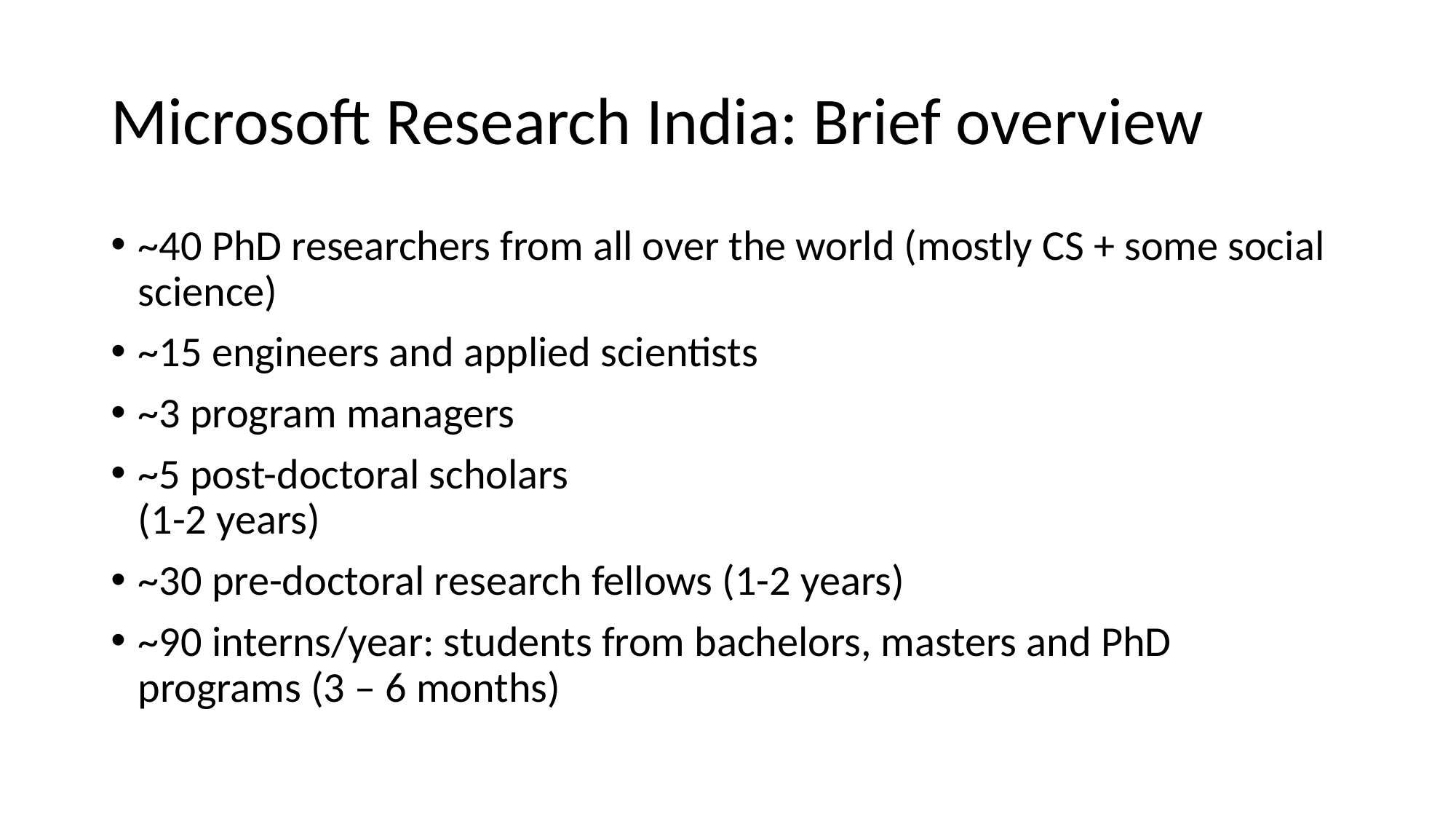

# Microsoft Research India: Brief overview
~40 PhD researchers from all over the world (mostly CS + some social science)
~15 engineers and applied scientists
~3 program managers
~5 post-doctoral scholars
(1-2 years)
~30 pre-doctoral research fellows (1-2 years)
~90 interns/year: students from bachelors, masters and PhD programs (3 – 6 months)